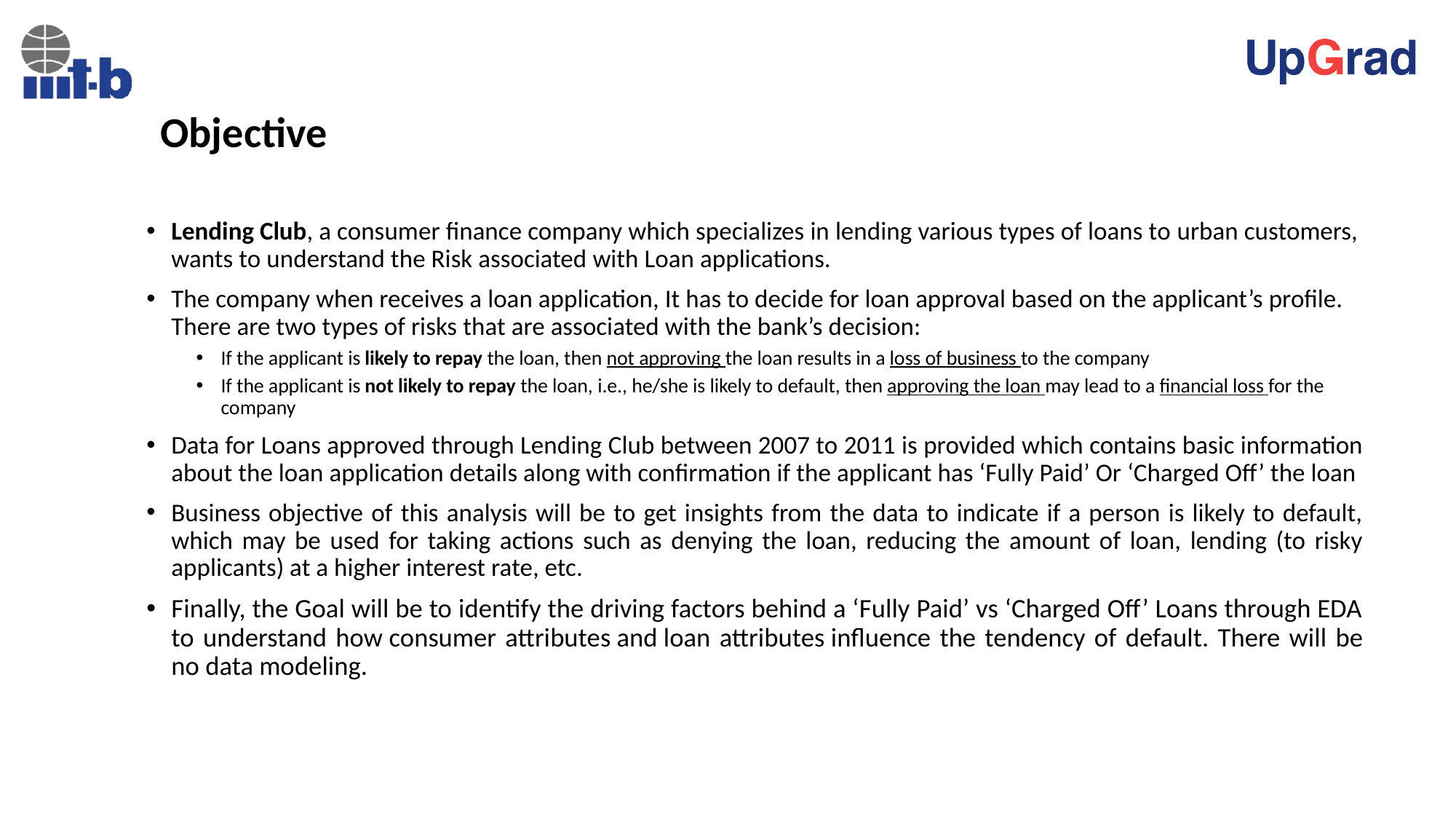

# Objective

Lending Club, a consumer finance company which specializes in lending various types of loans to urban customers,  wants to understand the Risk associated with Loan applications.
The company when receives a loan application, It has to decide for loan approval based on the applicant’s profile. There are two types of risks that are associated with the bank’s decision:
If the applicant is likely to repay the loan, then not approving the loan results in a loss of business to the company
If the applicant is not likely to repay the loan, i.e., he/she is likely to default, then approving the loan may lead to a financial loss for the company
Data for Loans approved through Lending Club between 2007 to 2011 is provided which contains basic information about the loan application details along with confirmation if the applicant has ‘Fully Paid’ Or ‘Charged Off’ the loan
Business objective of this analysis will be to get insights from the data to indicate if a person is likely to default, which may be used for taking actions such as denying the loan, reducing the amount of loan, lending (to risky applicants) at a higher interest rate, etc.
Finally, the Goal will be to identify the driving factors behind a ‘Fully Paid’ vs ‘Charged Off’ Loans through EDA to understand how consumer attributes and loan attributes influence the tendency of default. There will be no data modeling.